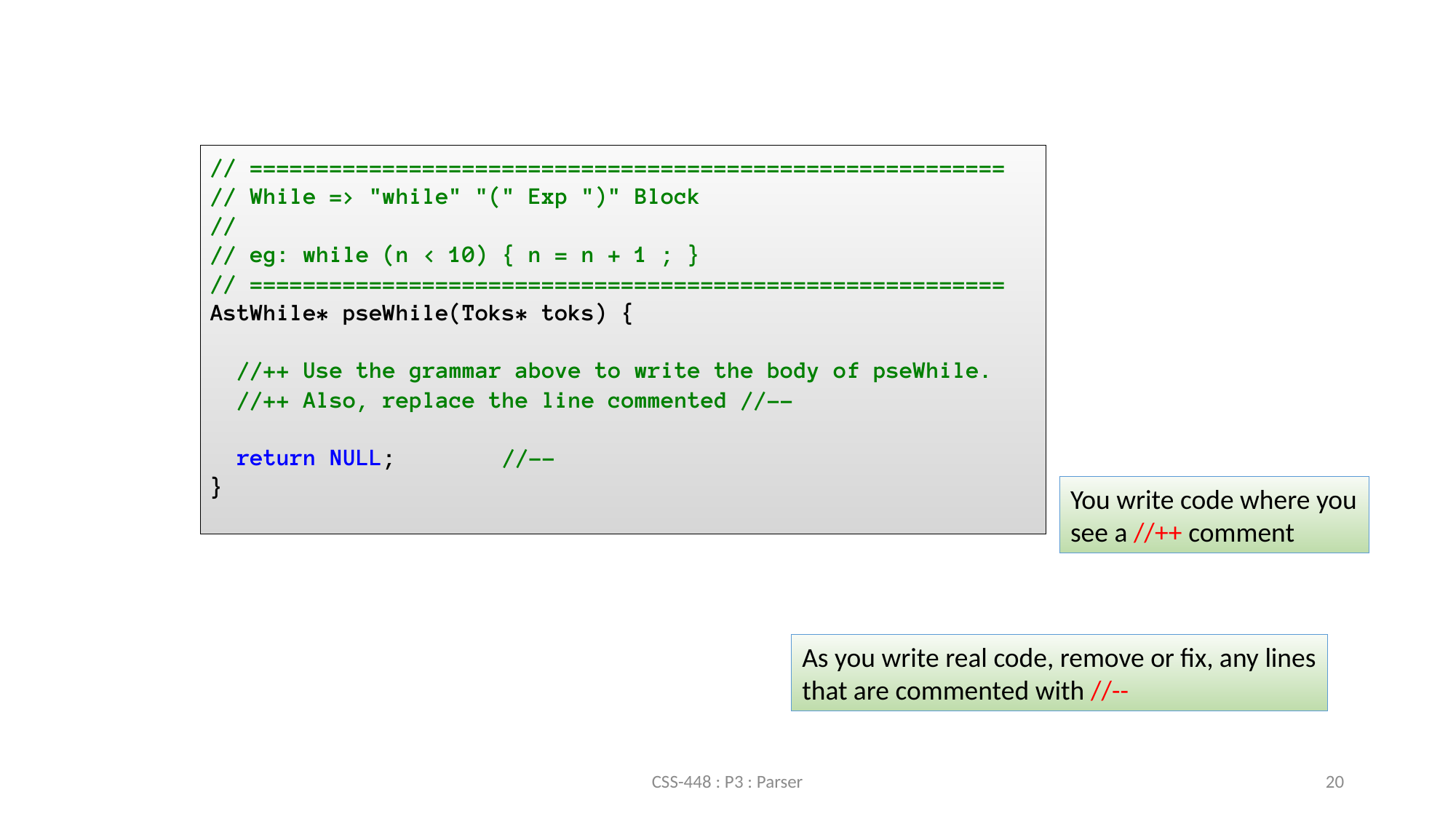

// =========================================================
// While => "while" "(" Exp ")" Block
//
// eg: while (n < 10) { n = n + 1 ; }
// =========================================================
AstWhile* pseWhile(Toks* toks) {
  //++ Use the grammar above to write the body of pseWhile.
  //++ Also, replace the line commented //--
  return NULL;        //--
}

You write code where you see a //++ comment
As you write real code, remove or fix, any lines that are commented with //--
CSS-448 : P3 : Parser
20